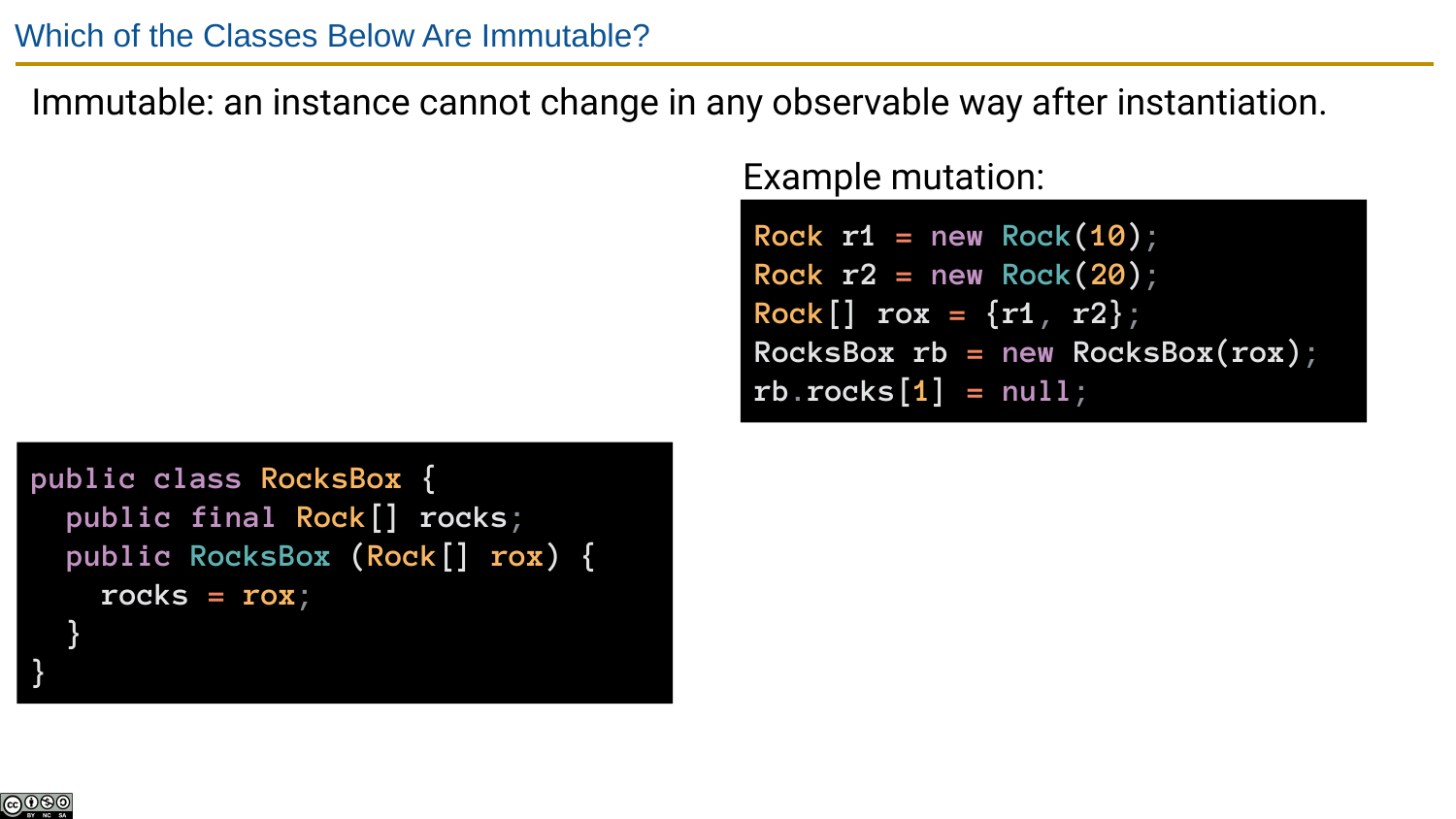

# Which of the Classes Below Are Immutable?
Immutable: an instance cannot change in any observable way after instantiation.

Example mutation:
Rock r1 = new Rock(10);
Rock r2 = new Rock(20);
Rock[] rox = {r1, r2};
RocksBox rb = new RocksBox(rox);
rb.rocks[1] = null;
public class RocksBox {
  public final Rock[] rocks;
  public RocksBox (Rock[] rox) {
    rocks = rox;
  }
}